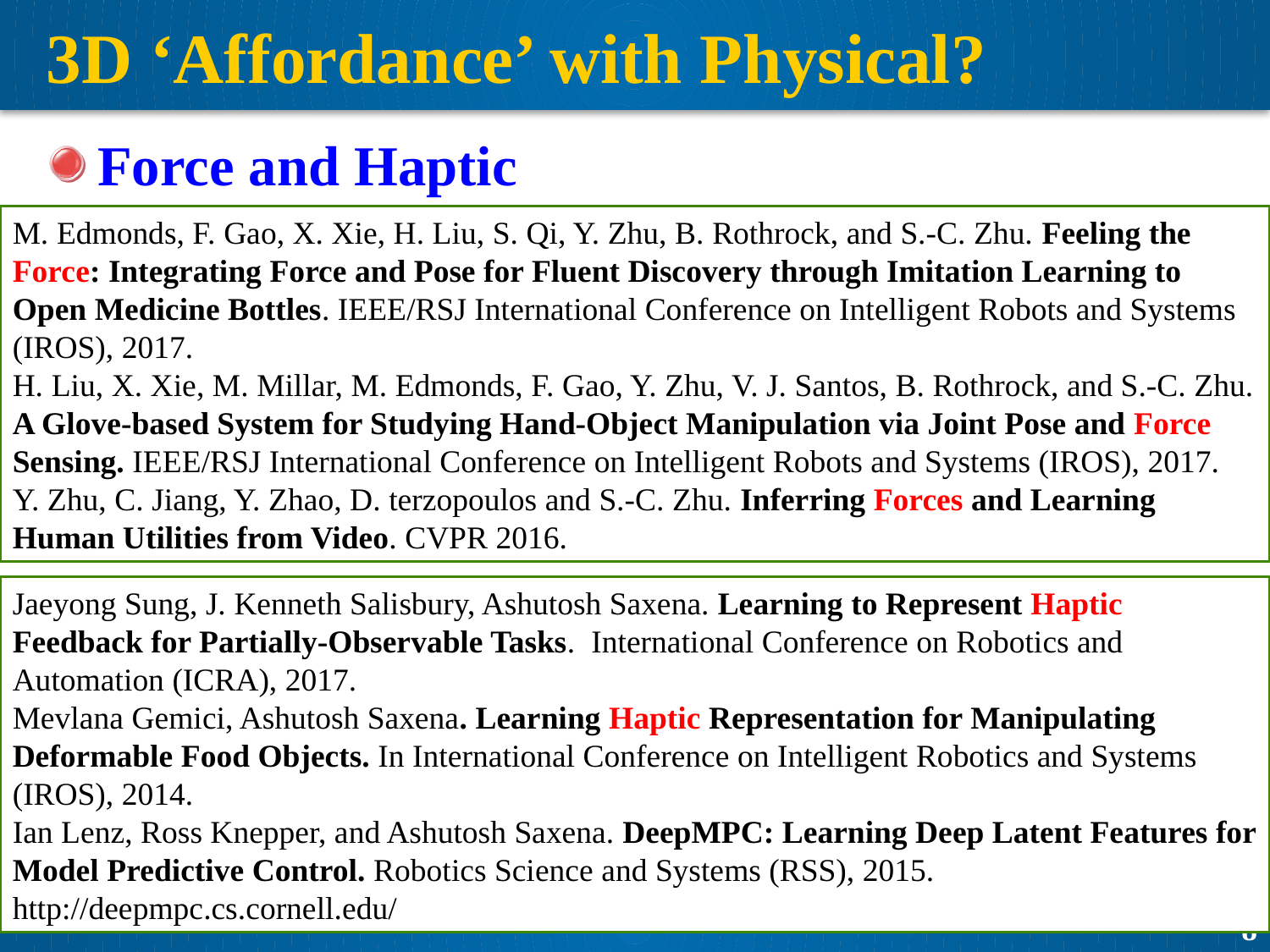

# 3D ‘Affordance’ with Physical?
Force and Haptic
M. Edmonds, F. Gao, X. Xie, H. Liu, S. Qi, Y. Zhu, B. Rothrock, and S.-C. Zhu. Feeling the Force: Integrating Force and Pose for Fluent Discovery through Imitation Learning to Open Medicine Bottles. IEEE/RSJ International Conference on Intelligent Robots and Systems (IROS), 2017.
H. Liu, X. Xie, M. Millar, M. Edmonds, F. Gao, Y. Zhu, V. J. Santos, B. Rothrock, and S.-C. Zhu. A Glove-based System for Studying Hand-Object Manipulation via Joint Pose and Force Sensing. IEEE/RSJ International Conference on Intelligent Robots and Systems (IROS), 2017.
Y. Zhu, C. Jiang, Y. Zhao, D. terzopoulos and S.-C. Zhu. Inferring Forces and Learning Human Utilities from Video. CVPR 2016.
Jaeyong Sung, J. Kenneth Salisbury, Ashutosh Saxena. Learning to Represent Haptic Feedback for Partially-Observable Tasks.  International Conference on Robotics and Automation (ICRA), 2017.
Mevlana Gemici, Ashutosh Saxena. Learning Haptic Representation for Manipulating Deformable Food Objects. In International Conference on Intelligent Robotics and Systems (IROS), 2014.
Ian Lenz, Ross Knepper, and Ashutosh Saxena. DeepMPC: Learning Deep Latent Features for Model Predictive Control. Robotics Science and Systems (RSS), 2015. http://deepmpc.cs.cornell.edu/
8